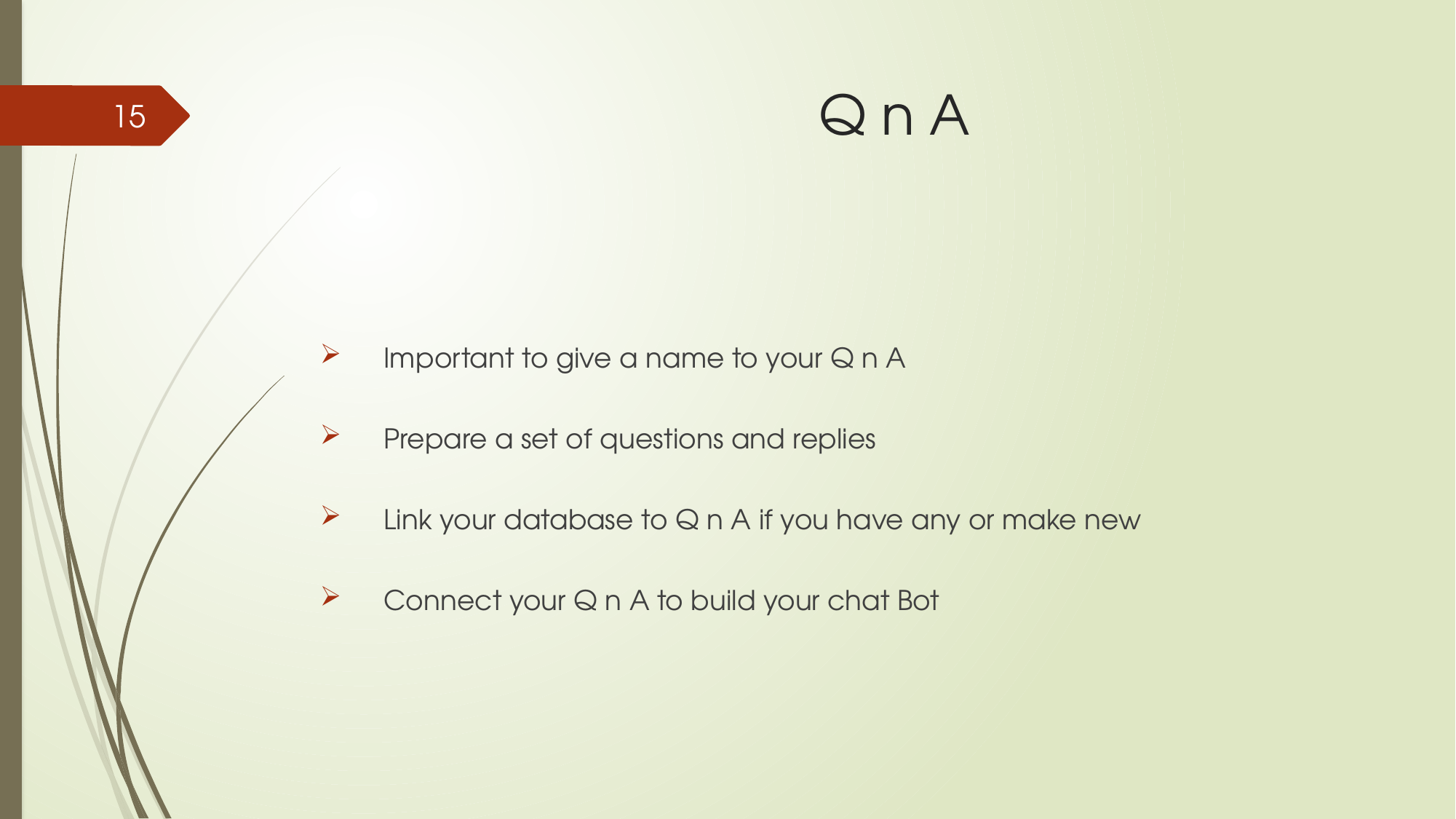

# Q n A
15

   Important to give a name to your Q n A
   Prepare a set of questions and replies
   Link your database to Q n A if you have any or make new
   Connect your Q n A to build your chat Bot